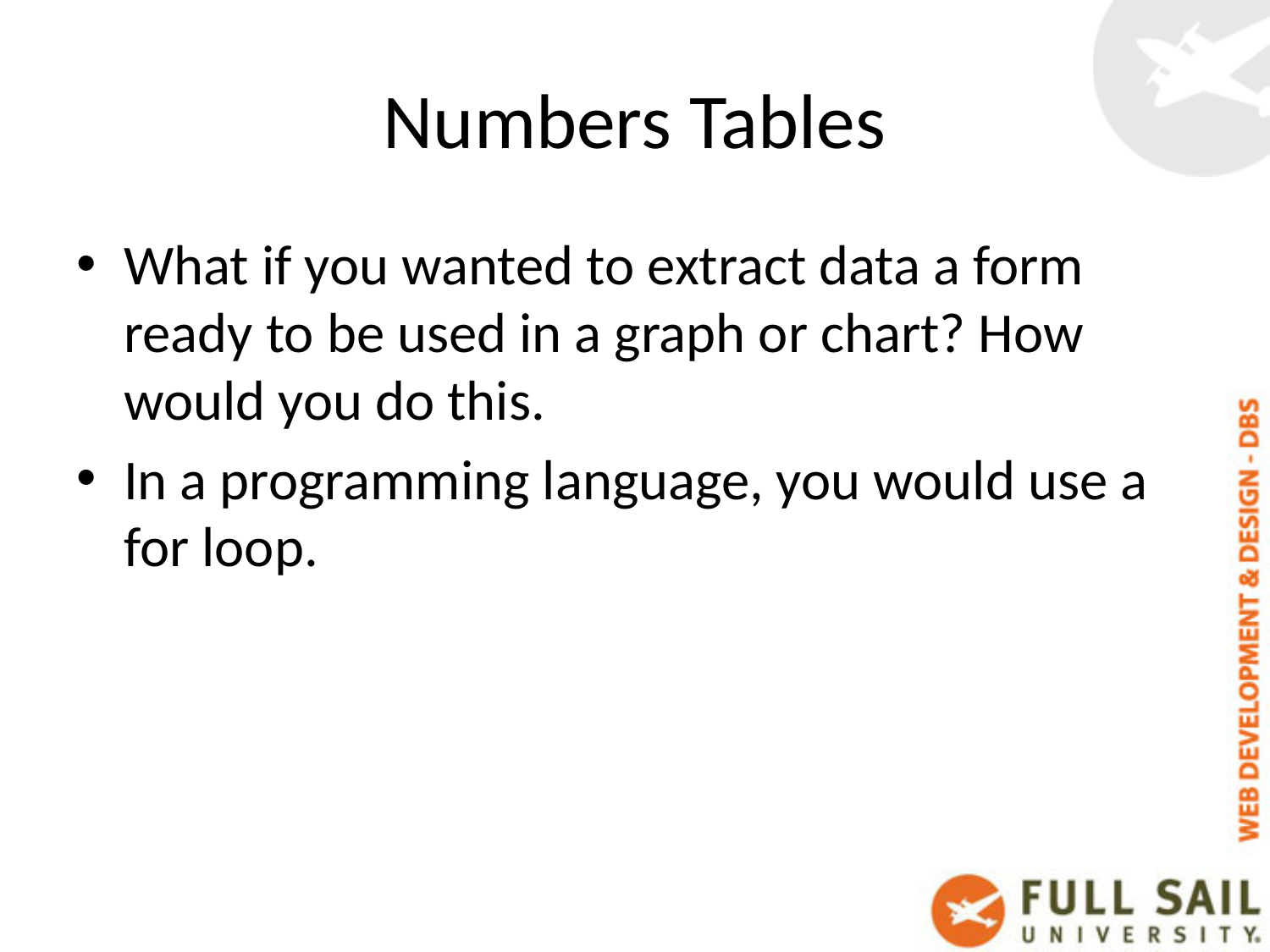

# Numbers Tables
What if you wanted to extract data a form ready to be used in a graph or chart? How would you do this.
In a programming language, you would use a for loop.